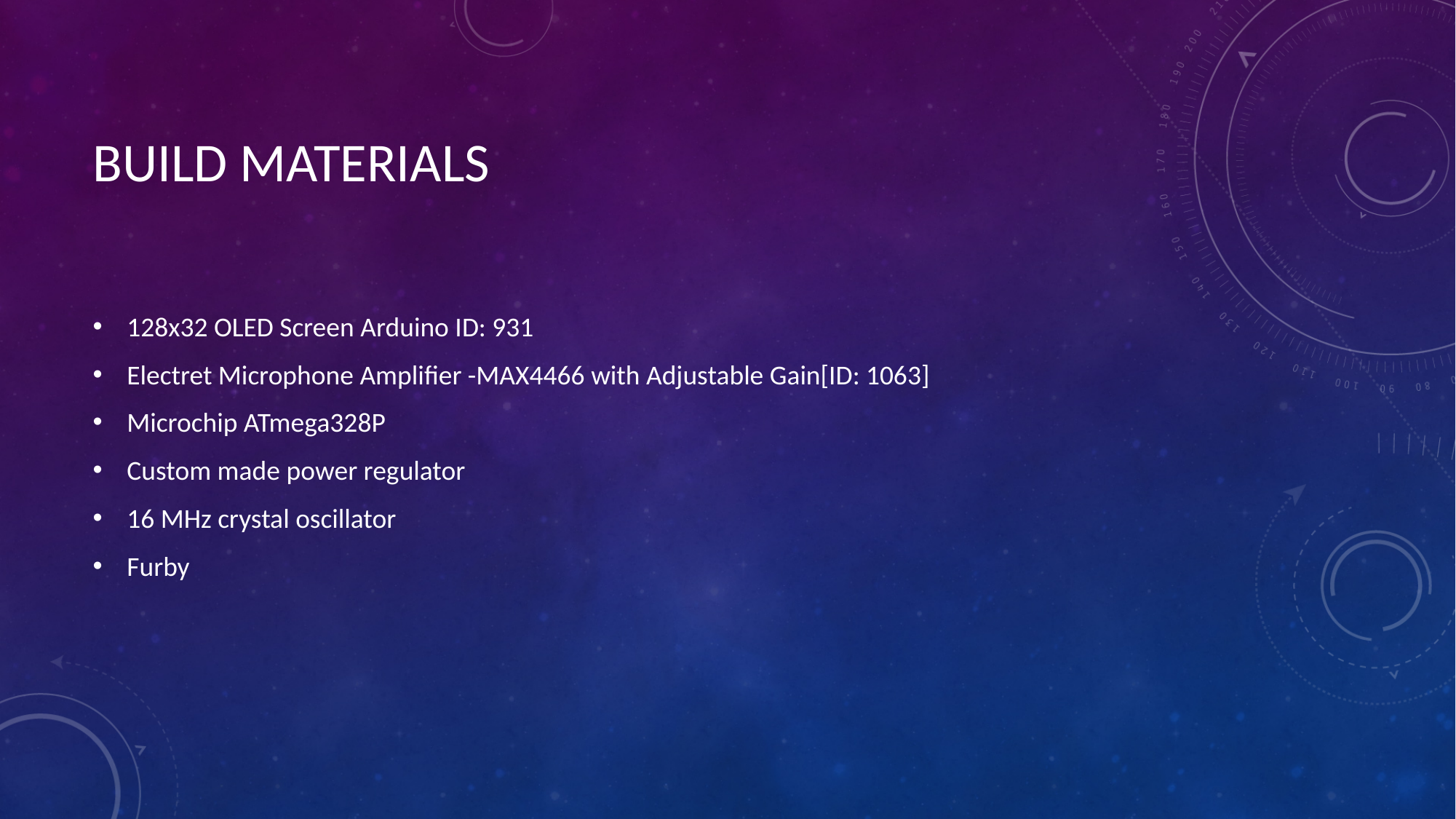

# Build materials

128x32 OLED Screen Arduino ID: 931
Electret Microphone Amplifier -MAX4466 with Adjustable Gain[ID: 1063]
Microchip ATmega328P
Custom made power regulator
16 MHz crystal oscillator
Furby